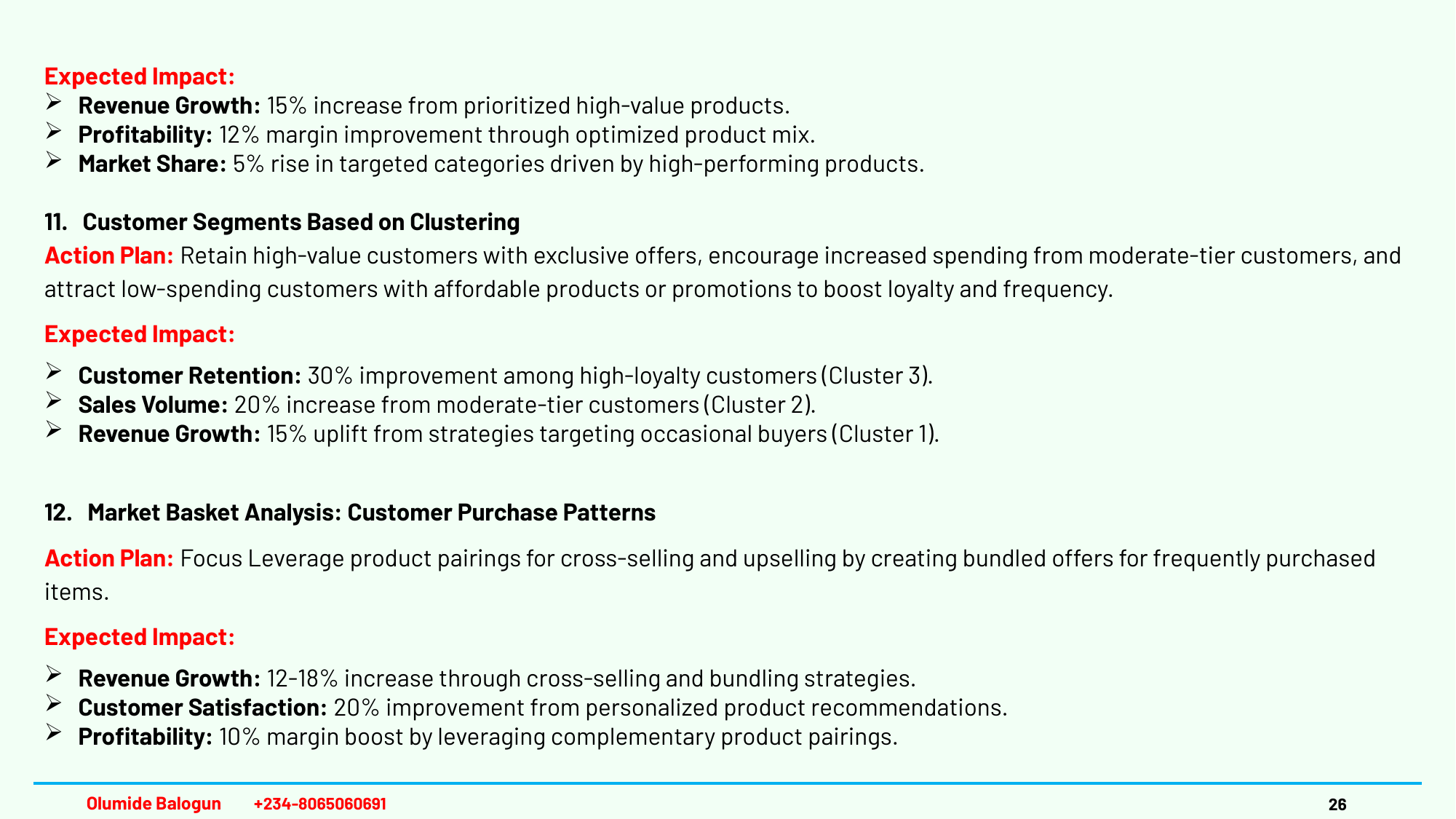

Expected Impact:
Revenue Growth: 15% increase from prioritized high-value products.
Profitability: 12% margin improvement through optimized product mix.
Market Share: 5% rise in targeted categories driven by high-performing products.

11.   Customer Segments Based on Clustering
Action Plan: Retain high-value customers with exclusive offers, encourage increased spending from moderate-tier customers, and attract low-spending customers with affordable products or promotions to boost loyalty and frequency.
Expected Impact:
Customer Retention: 30% improvement among high-loyalty customers (Cluster 3).
Sales Volume: 20% increase from moderate-tier customers (Cluster 2).
Revenue Growth: 15% uplift from strategies targeting occasional buyers (Cluster 1).

12.   Market Basket Analysis: Customer Purchase Patterns
Action Plan: Focus Leverage product pairings for cross-selling and upselling by creating bundled offers for frequently purchased items.
Expected Impact:
Revenue Growth: 12-18% increase through cross-selling and bundling strategies.
Customer Satisfaction: 20% improvement from personalized product recommendations.
Profitability: 10% margin boost by leveraging complementary product pairings.
Olumide Balogun         +234-8065060691
26